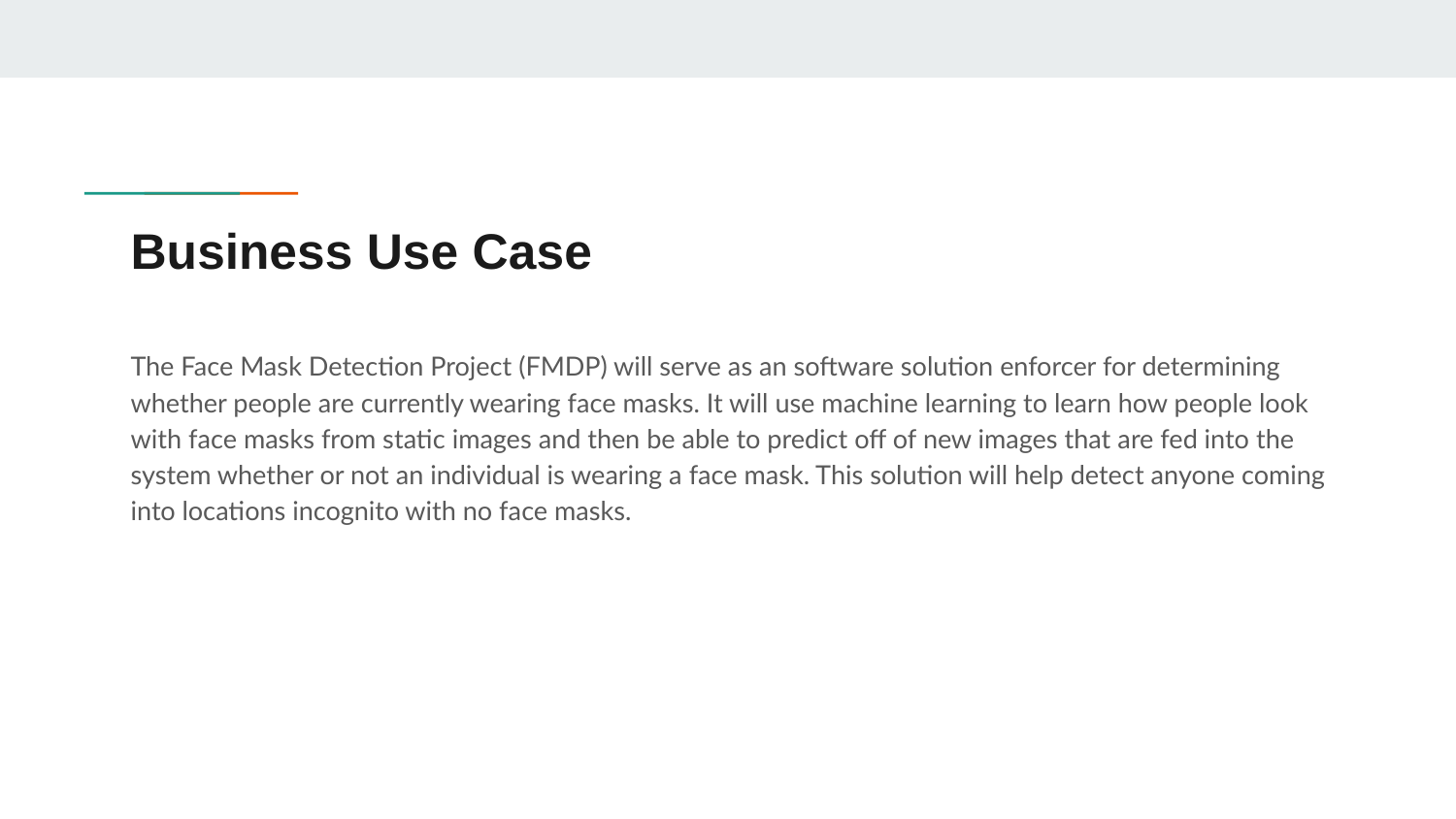

# Business Use Case
The Face Mask Detection Project (FMDP) will serve as an software solution enforcer for determining whether people are currently wearing face masks. It will use machine learning to learn how people look with face masks from static images and then be able to predict off of new images that are fed into the system whether or not an individual is wearing a face mask. This solution will help detect anyone coming into locations incognito with no face masks.